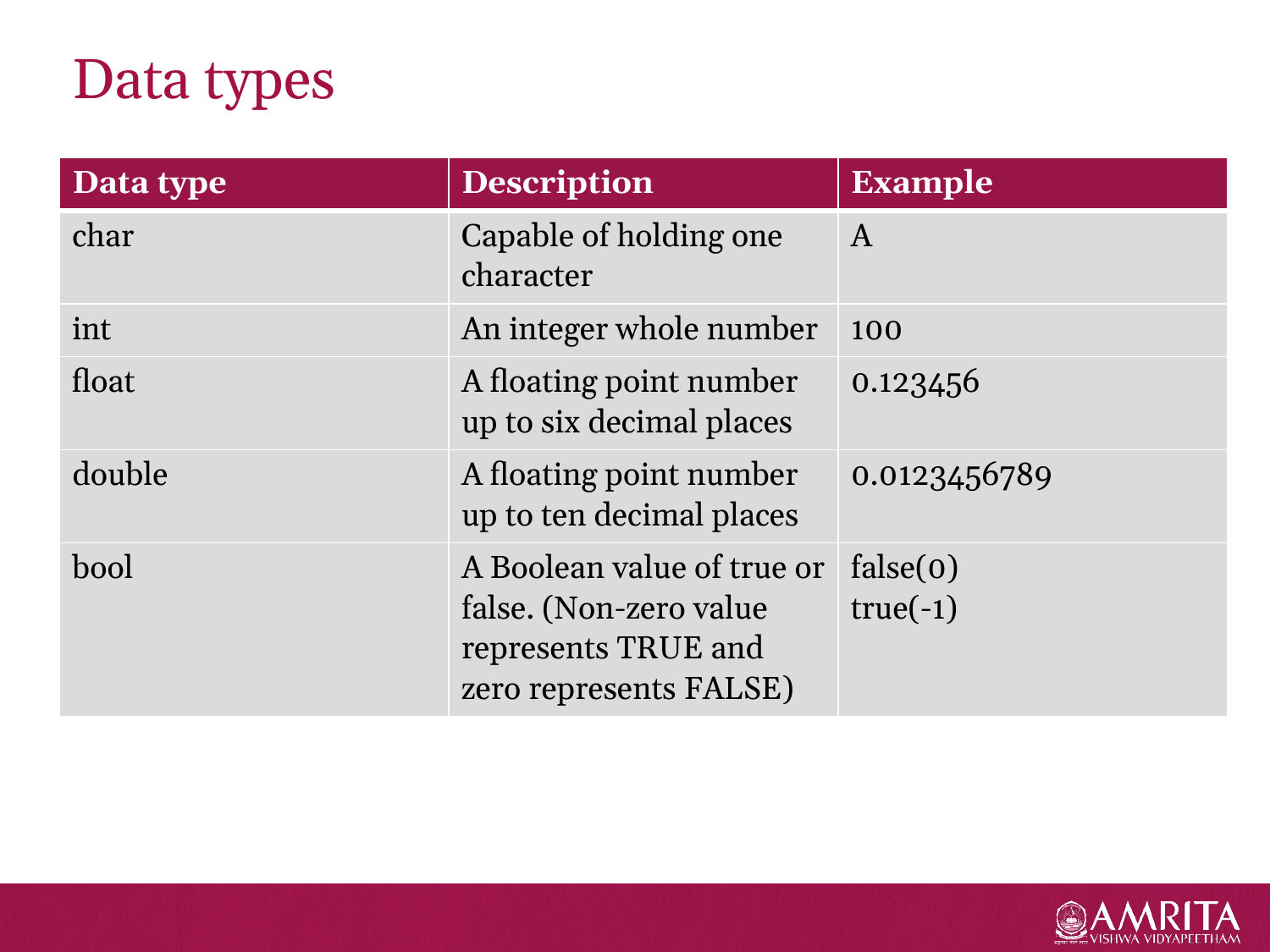

# Data types
| Data type | Description | Example |
| --- | --- | --- |
| char | Capable of holding one character | A |
| int | An integer whole number | 100 |
| float | A floating point number up to six decimal places | 0.123456 |
| double | A floating point number up to ten decimal places | 0.0123456789 |
| bool | A Boolean value of true or false. (Non-zero value represents TRUE and zero represents FALSE) | false(0) true(-1) |